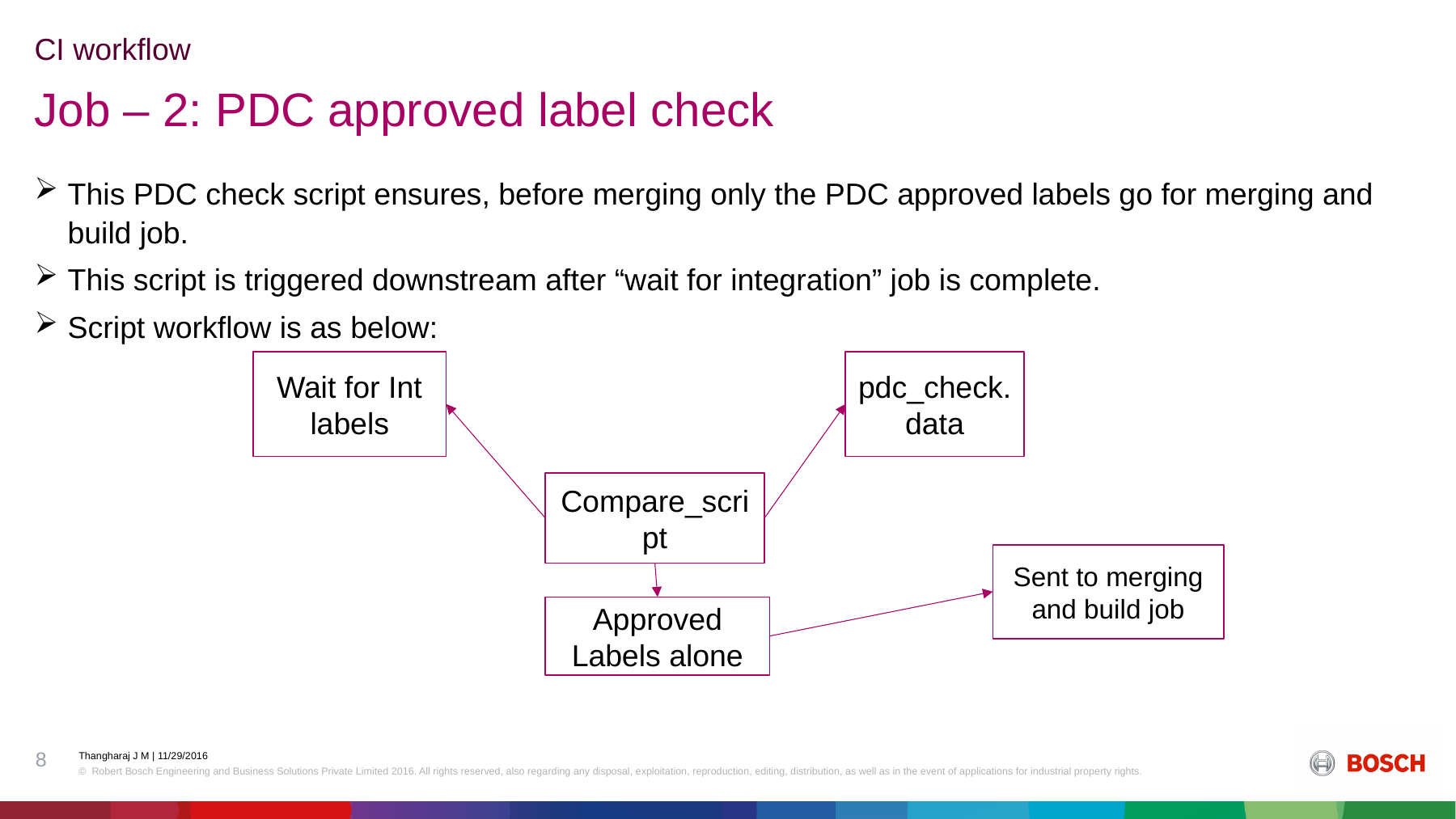

CI workflow

# Job – 2: PDC approved label check
This PDC check script ensures, before merging only the PDC approved labels go for merging and build job.
This script is triggered downstream after “wait for integration” job is complete.
Script workflow is as below:
Wait for Int labels
pdc_check.data
Compare_script
Approved Labels alone
Sent to merging and build job

8
Thangharaj J M | 11/29/2016
©  Robert Bosch Engineering and Business Solutions Private Limited 2016. All rights reserved, also regarding any disposal, exploitation, reproduction, editing, distribution, as well as in the event of applications for industrial property rights.